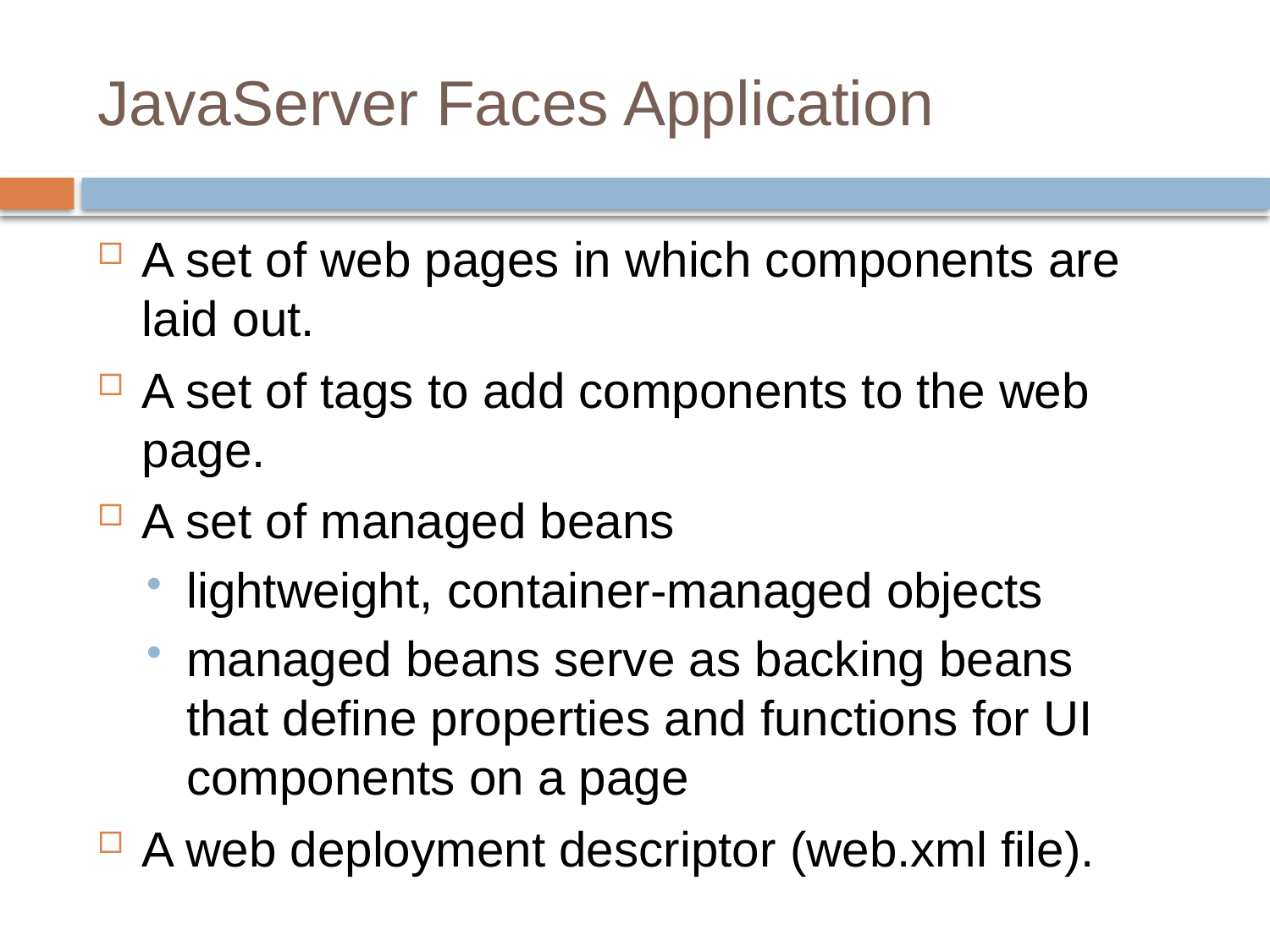

# JavaServer Faces Application
A set of web pages in which components are laid out.
A set of tags to add components to the web page.
A set of managed beans
lightweight, container-managed objects
managed beans serve as backing beans that define properties and functions for UI components on a page
A web deployment descriptor (web.xml file).